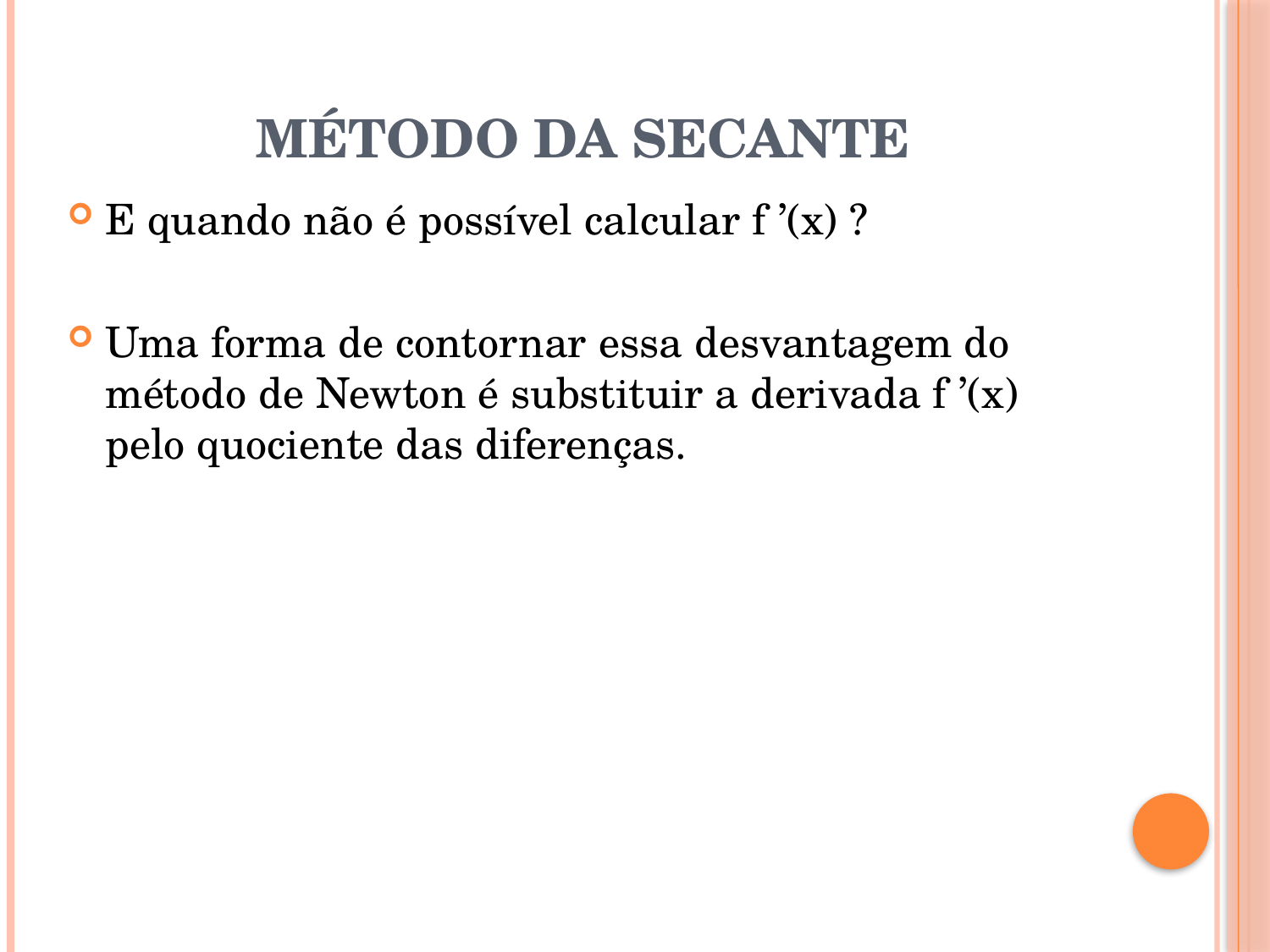

# Método da secante
E quando não é possível calcular f ’(x) ?

Uma forma de contornar essa desvantagem do método de Newton é substituir a derivada f ’(x) pelo quociente das diferenças.